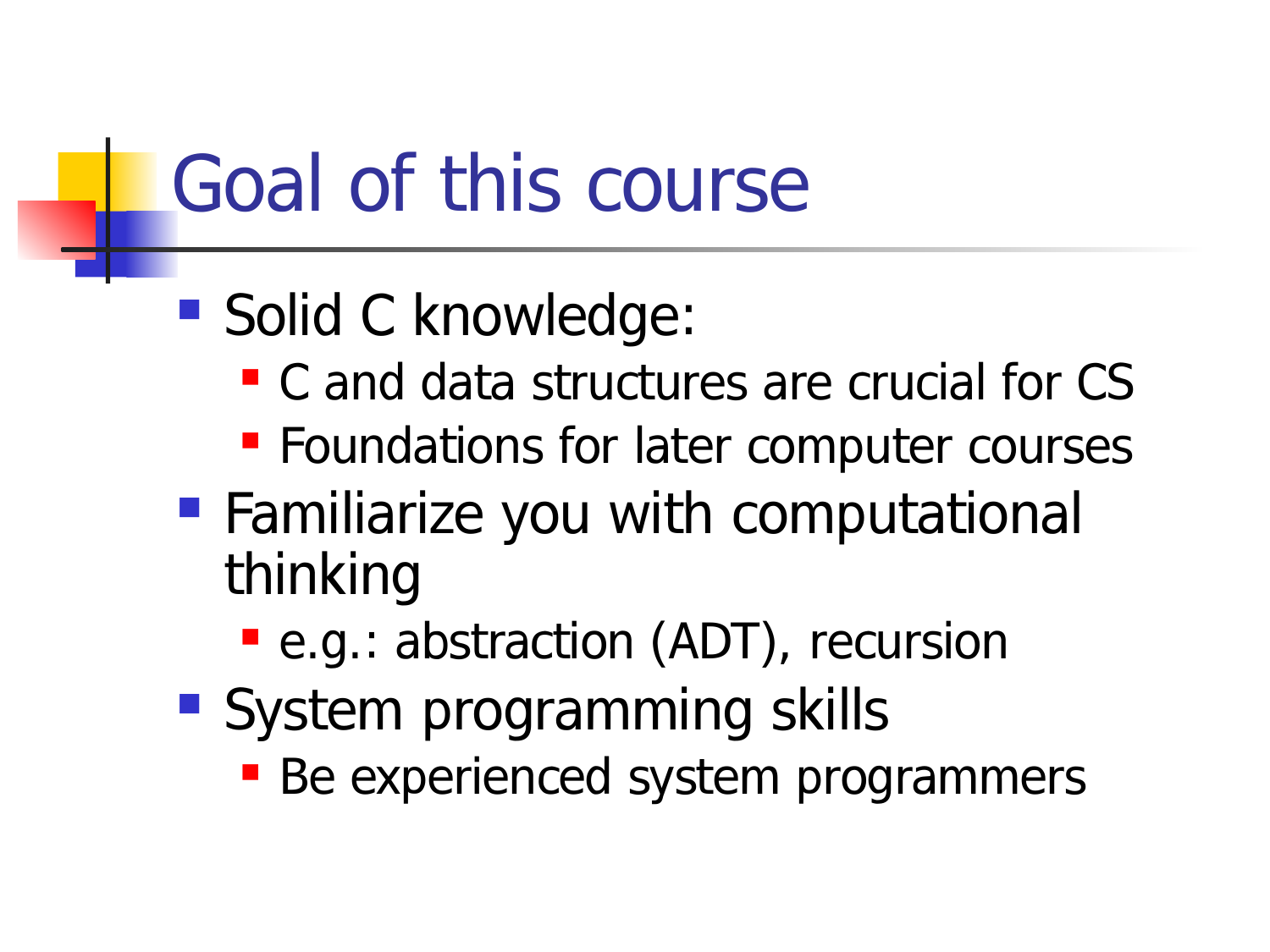

# Goal of this course
Solid C knowledge:
C and data structures are crucial for CS
Foundations for later computer courses
Familiarize you with computational thinking
e.g.: abstraction (ADT), recursion
System programming skills
Be experienced system programmers